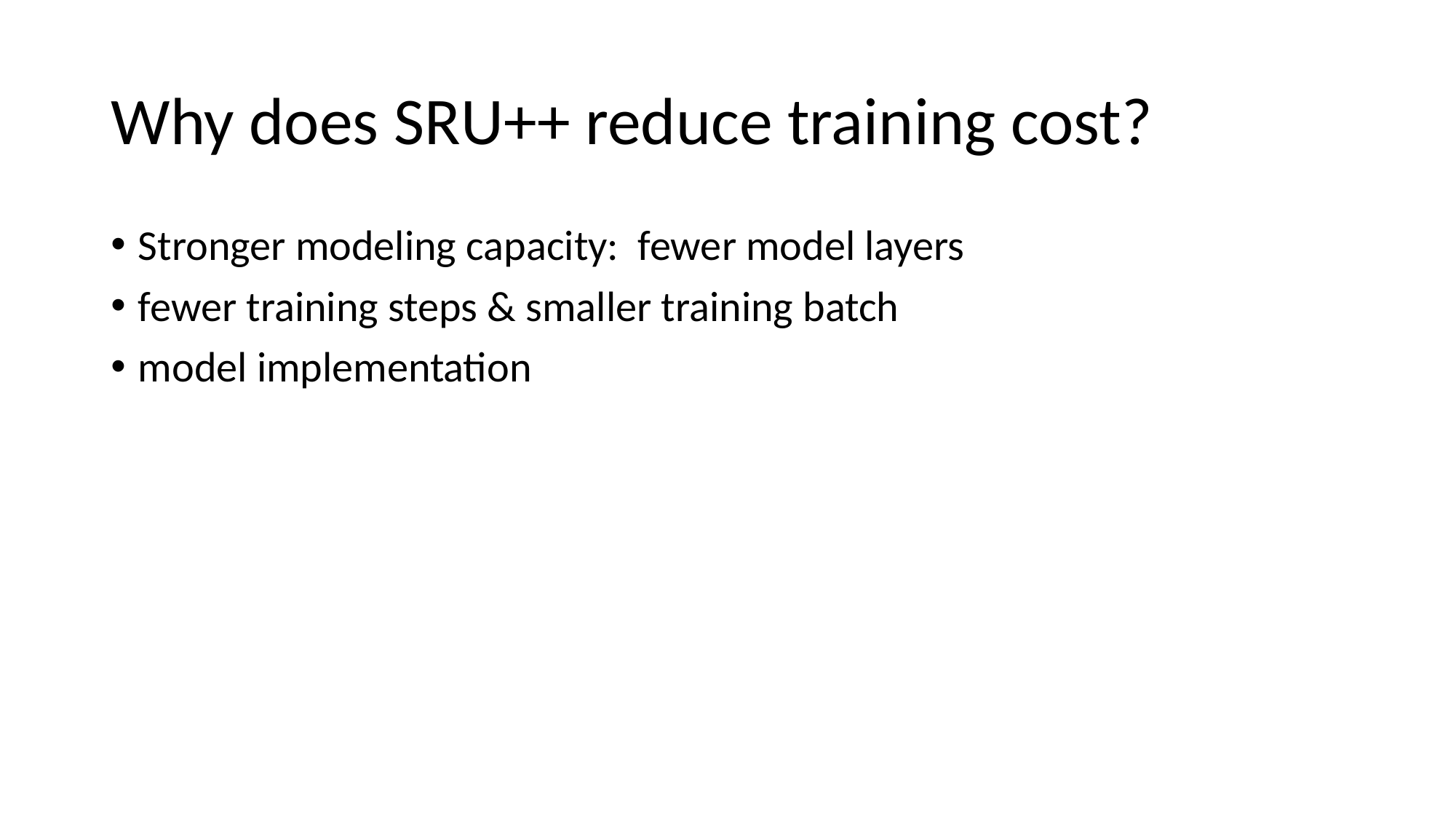

# Why does SRU++ reduce training cost?
Stronger modeling capacity:  fewer model layers
fewer training steps & smaller training batch
model implementation